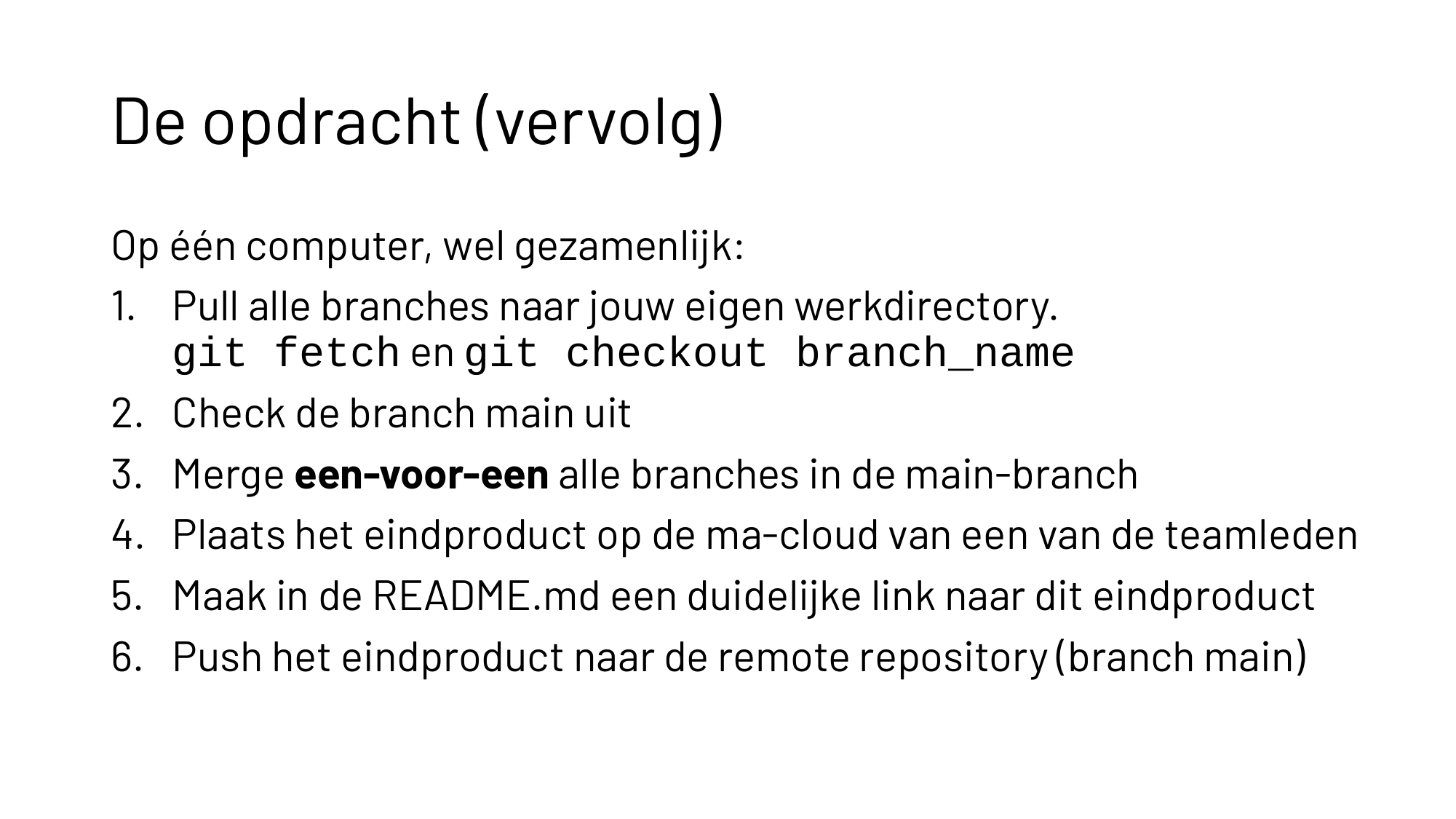

# De opdracht (vervolg)
Op één computer, wel gezamenlijk:
Pull alle branches naar jouw eigen werkdirectory.
git fetch en git checkout branch_name
Check de branch main uit
Merge een-voor-een alle branches in de main-branch
Plaats het eindproduct op de ma-cloud van een van de teamleden
Maak in de README.md een duidelijke link naar dit eindproduct
Push het eindproduct naar de remote repository (branch main)